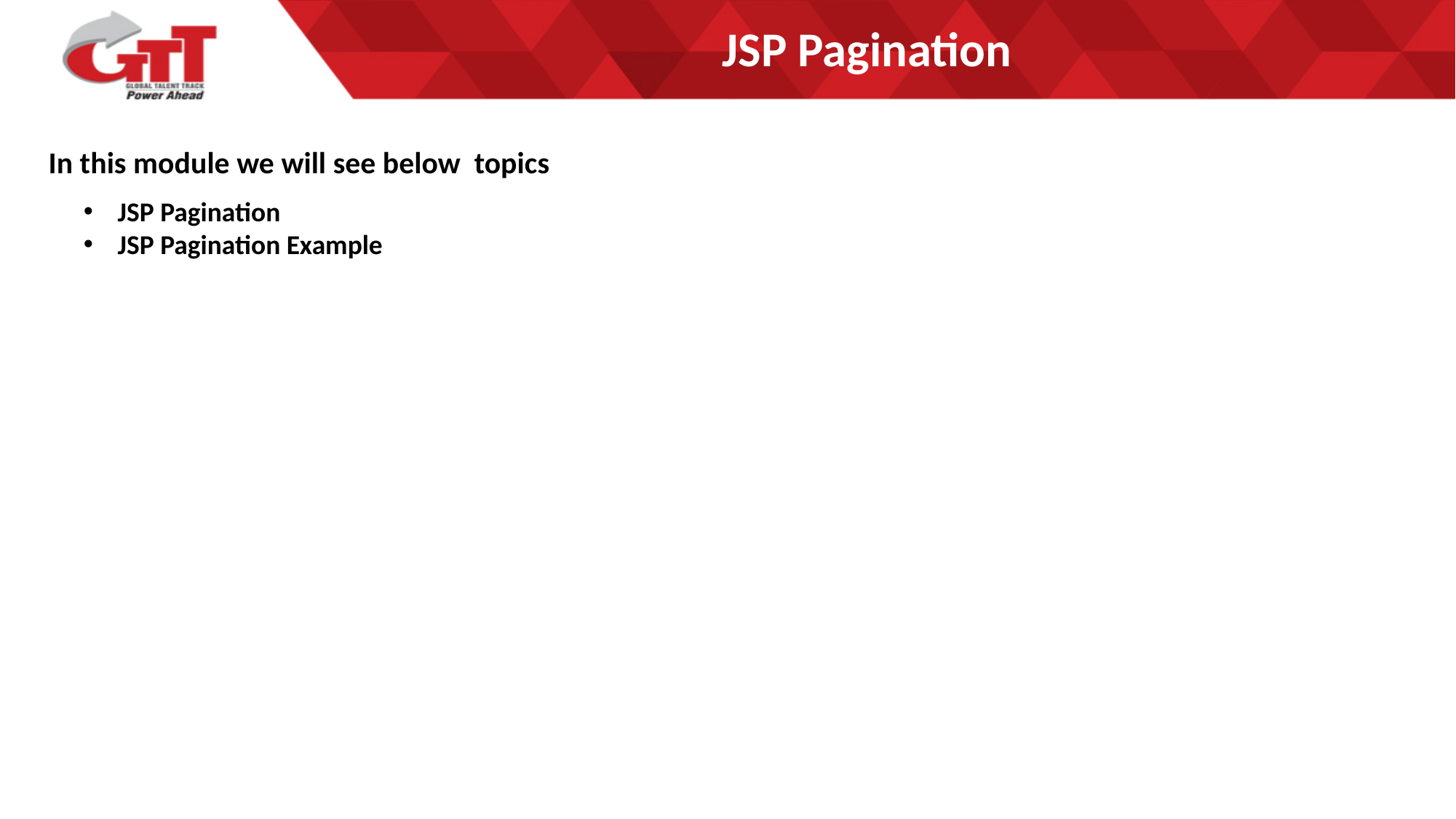

# JSP Pagination
In this module we will see below  topics

JSP Pagination
JSP Pagination Example